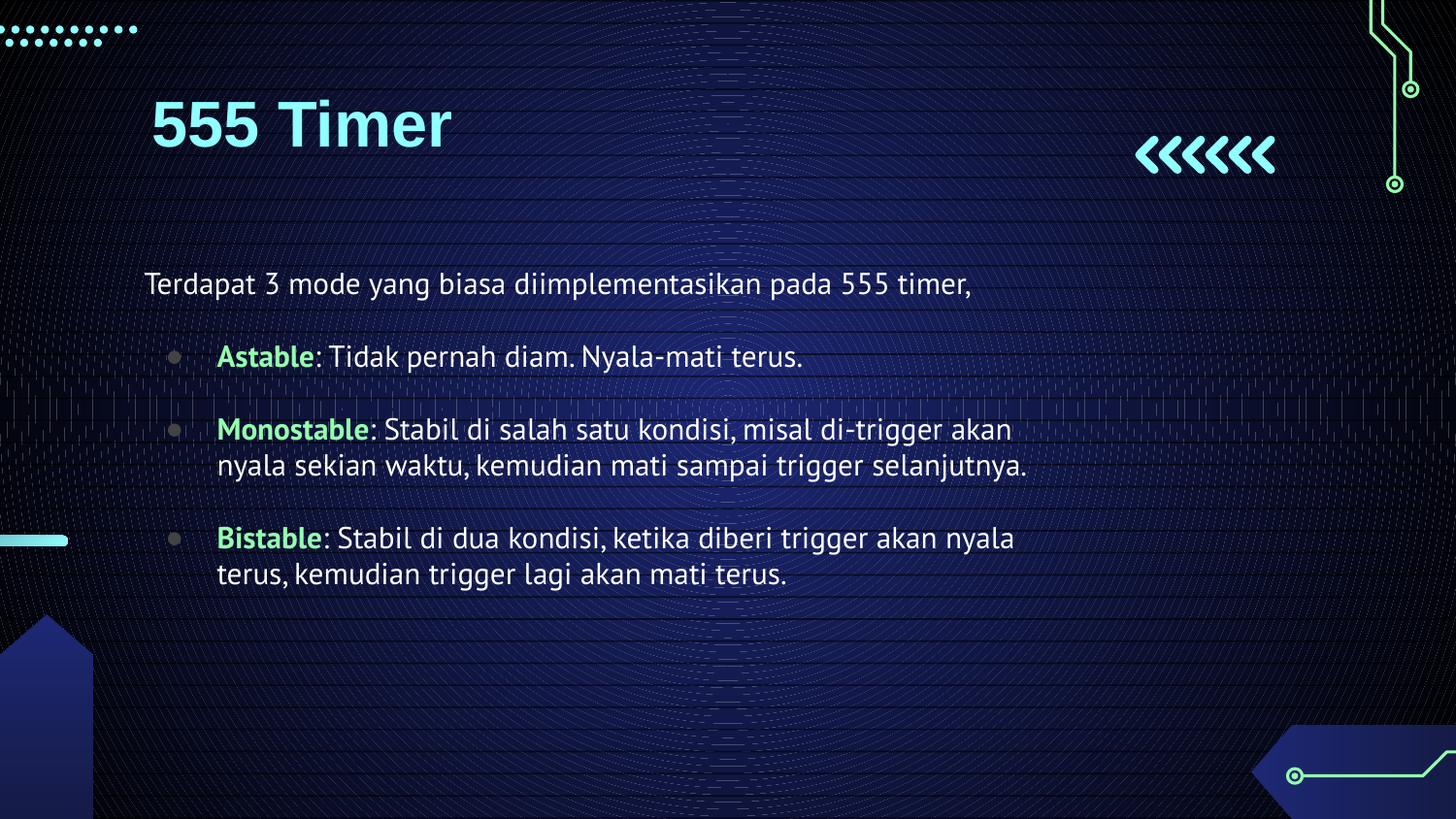

# 555 Timer

Terdapat 3 mode yang biasa diimplementasikan pada 555 timer,

Astable: Tidak pernah diam. Nyala-mati terus.

Monostable: Stabil di salah satu kondisi, misal di-trigger akan nyala sekian waktu, kemudian mati sampai trigger selanjutnya.

Bistable: Stabil di dua kondisi, ketika diberi trigger akan nyala terus, kemudian trigger lagi akan mati terus.